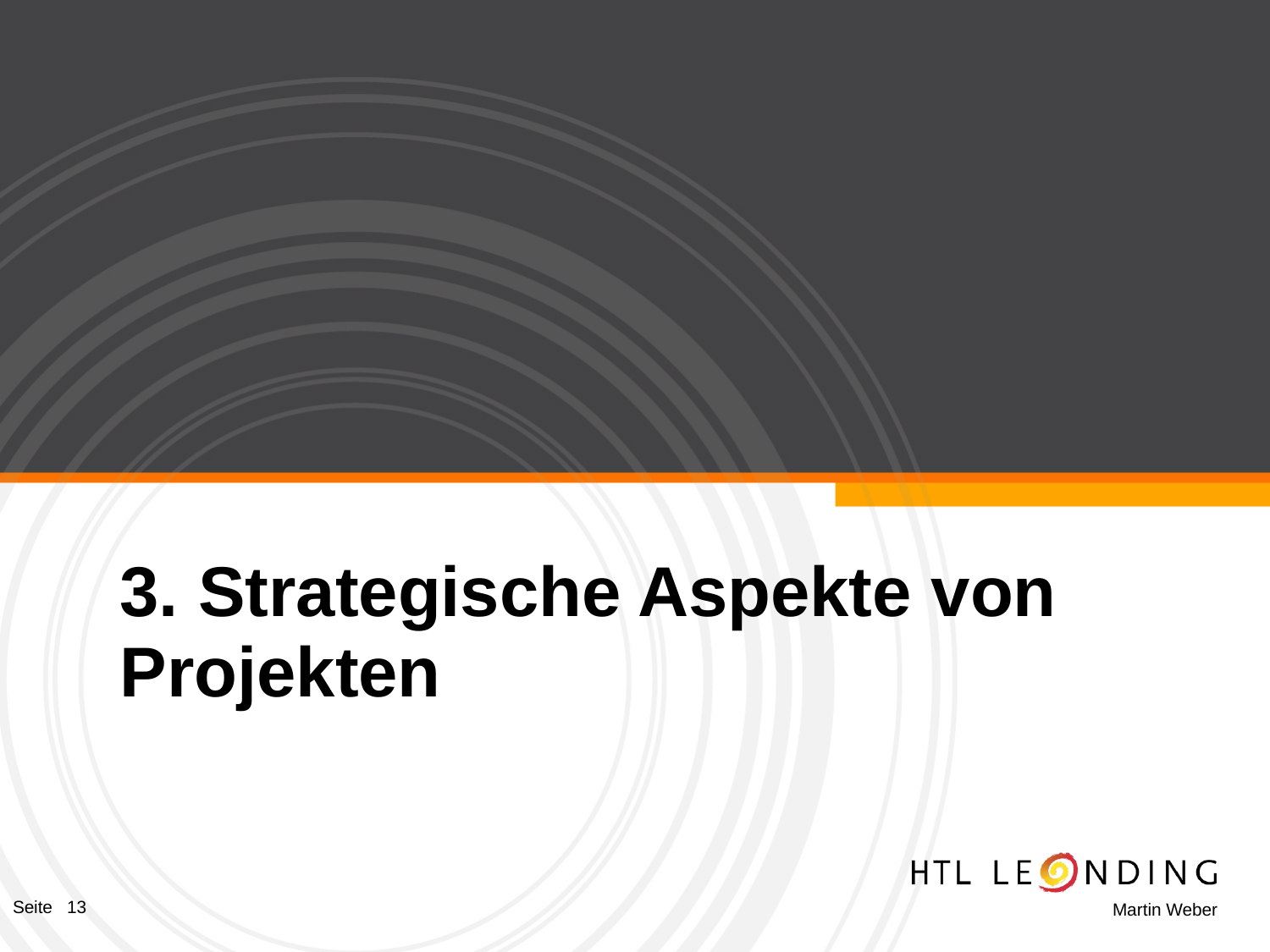

# 3. Strategische Aspekte von Projekten

Seite   13